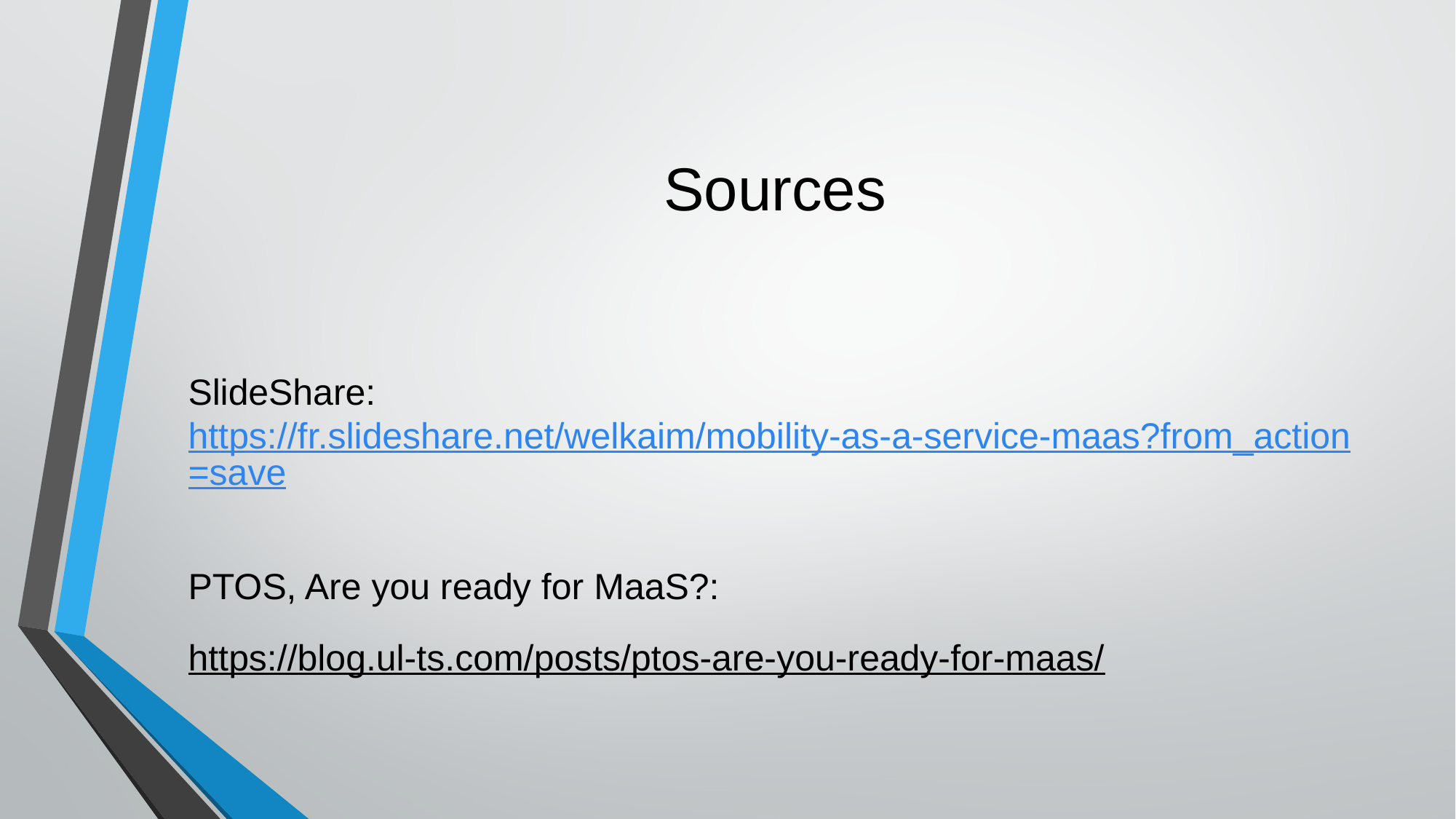

# Sources
SlideShare: https://fr.slideshare.net/welkaim/mobility-as-a-service-maas?from_action=save
PTOS, Are you ready for MaaS?:
https://blog.ul-ts.com/posts/ptos-are-you-ready-for-maas/